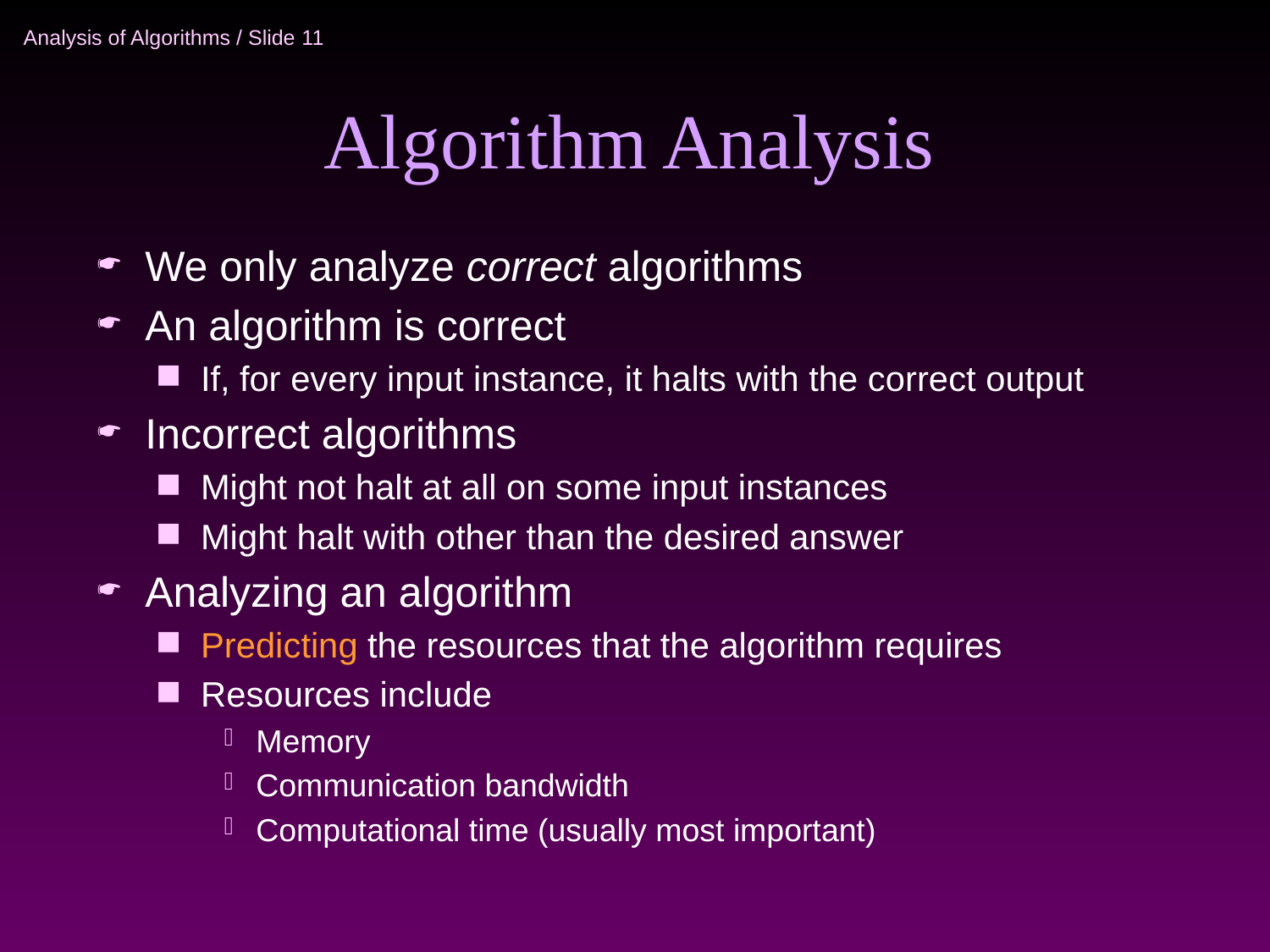

# Algorithm Analysis
We only analyze correct algorithms
An algorithm is correct
If, for every input instance, it halts with the correct output
Incorrect algorithms
Might not halt at all on some input instances
Might halt with other than the desired answer
Analyzing an algorithm
Predicting the resources that the algorithm requires
Resources include
Memory
Communication bandwidth
Computational time (usually most important)